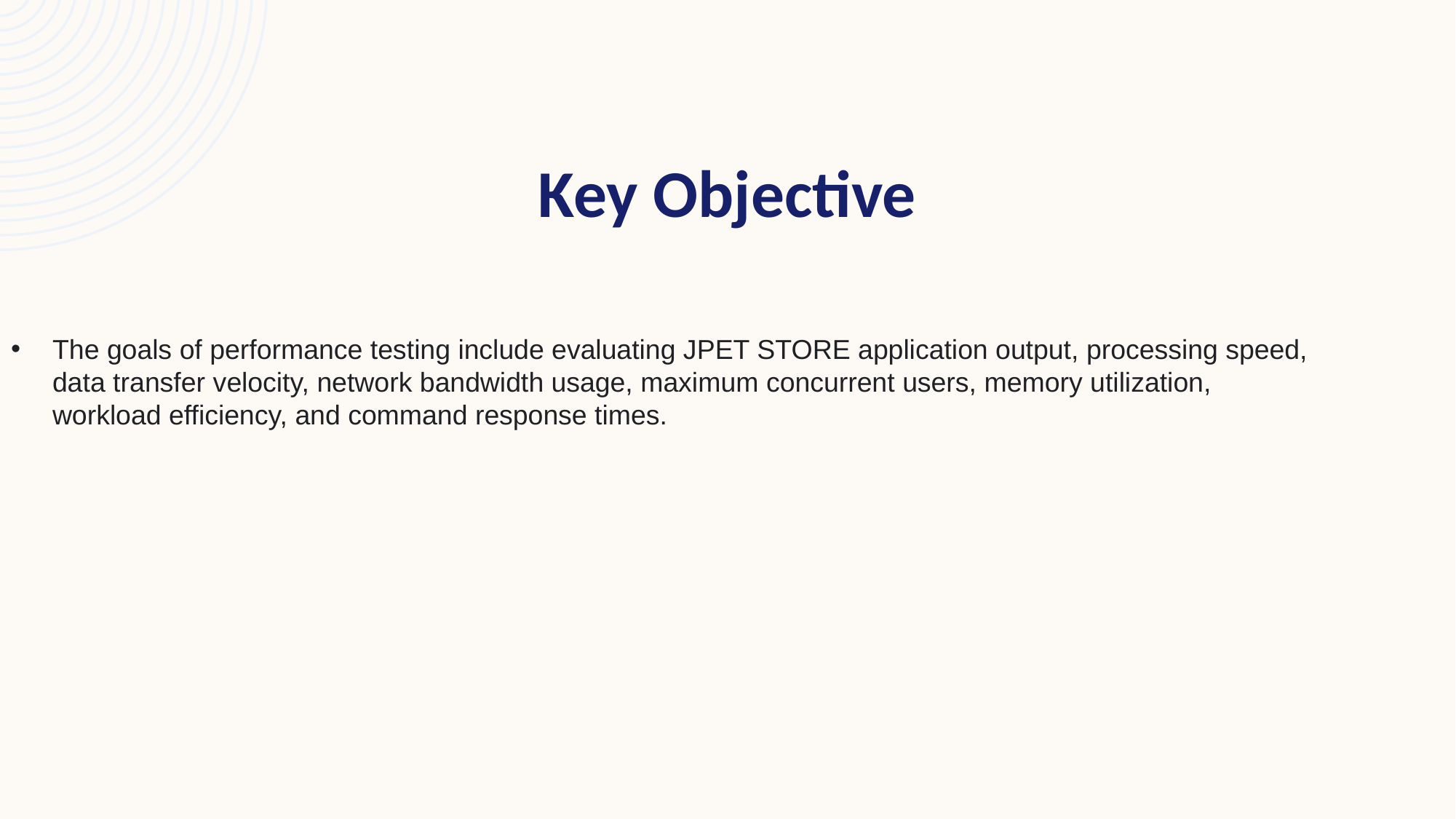

# Key Objective
The goals of performance testing include evaluating JPET STORE application output, processing speed, data transfer velocity, network bandwidth usage, maximum concurrent users, memory utilization, workload efficiency, and command response times.